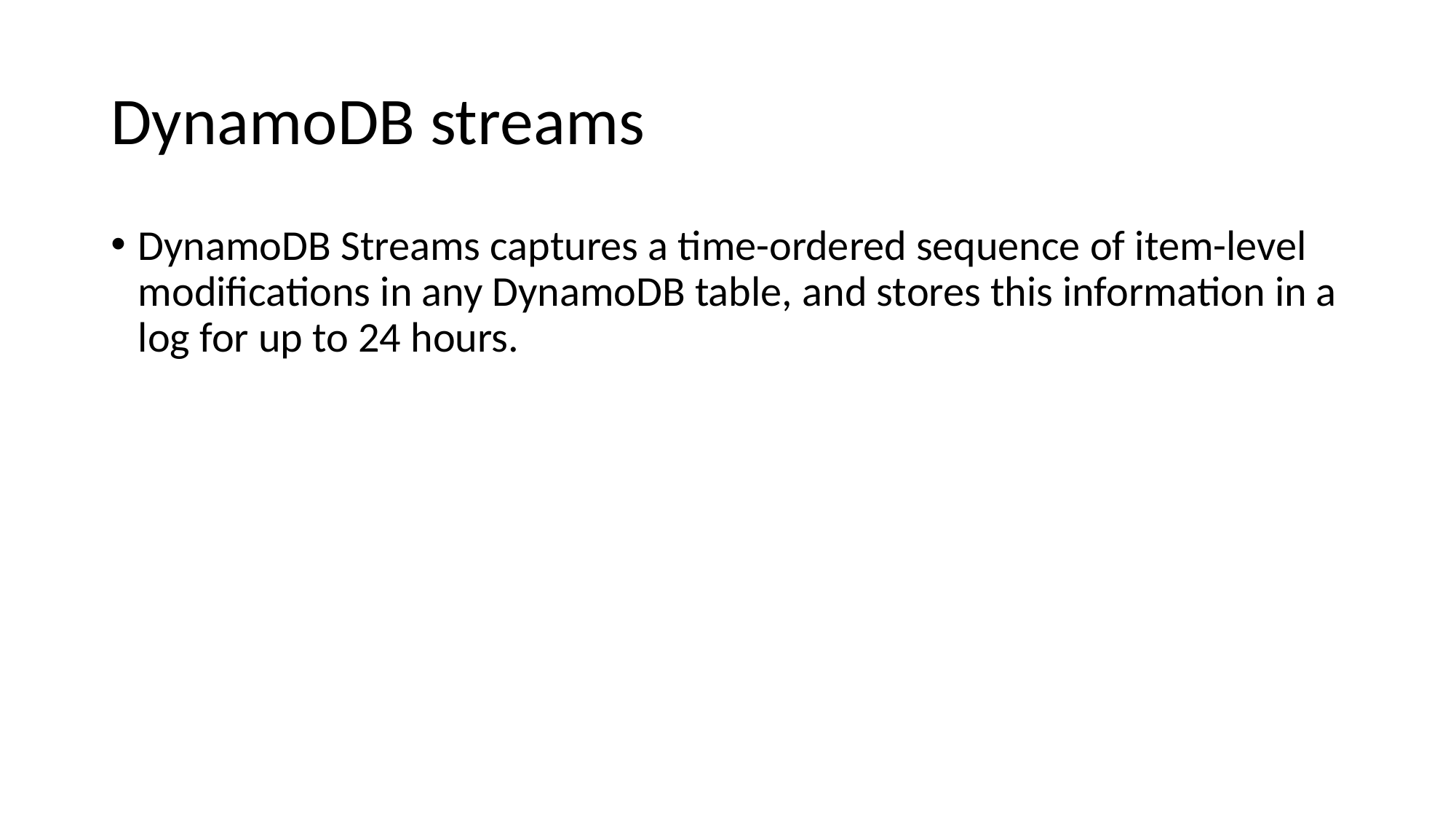

# DynamoDB streams
DynamoDB Streams captures a time-ordered sequence of item-level modifications in any DynamoDB table, and stores this information in a log for up to 24 hours.